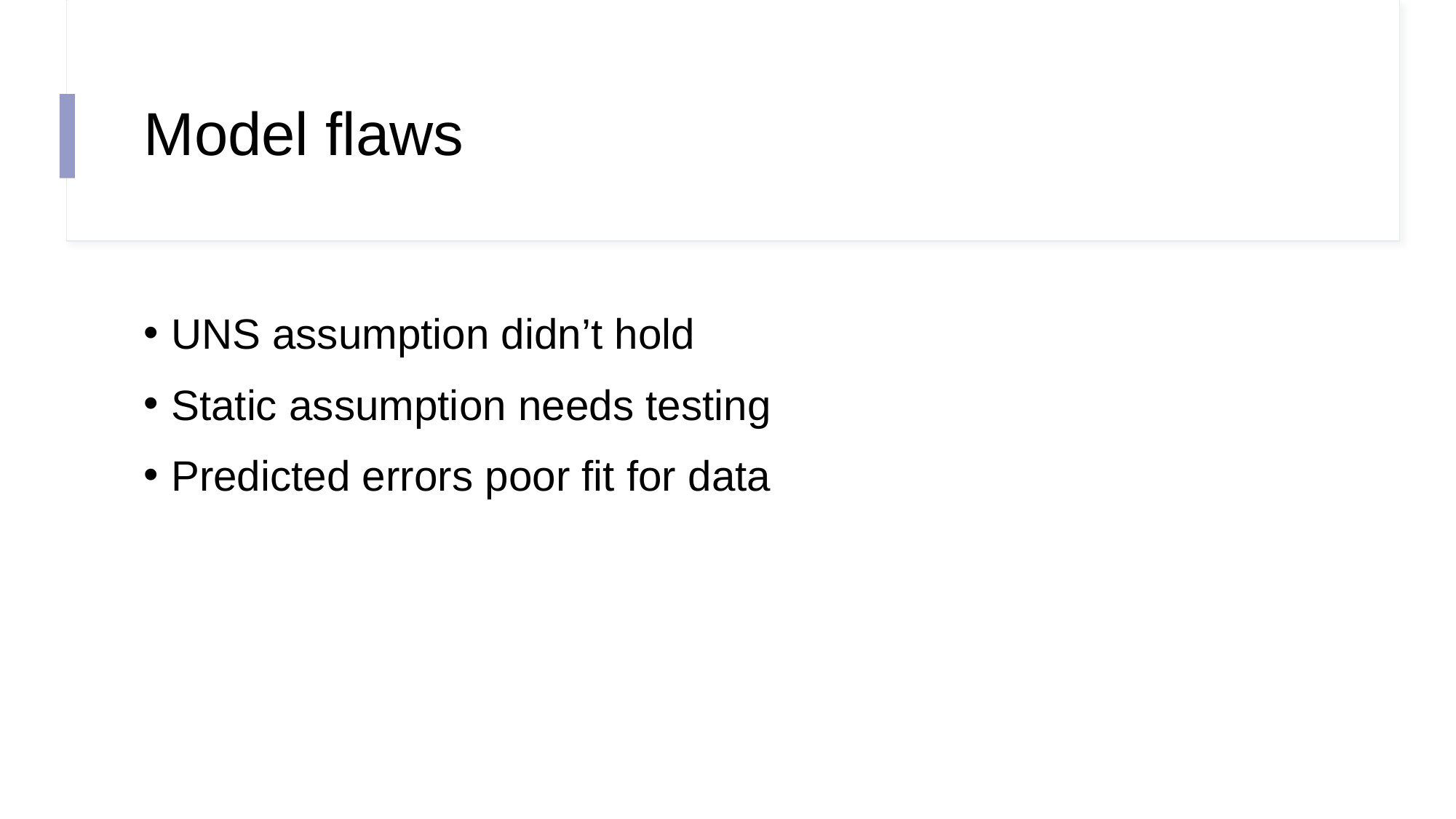

# Model flaws
UNS assumption didn’t hold
Static assumption needs testing
Predicted errors poor fit for data